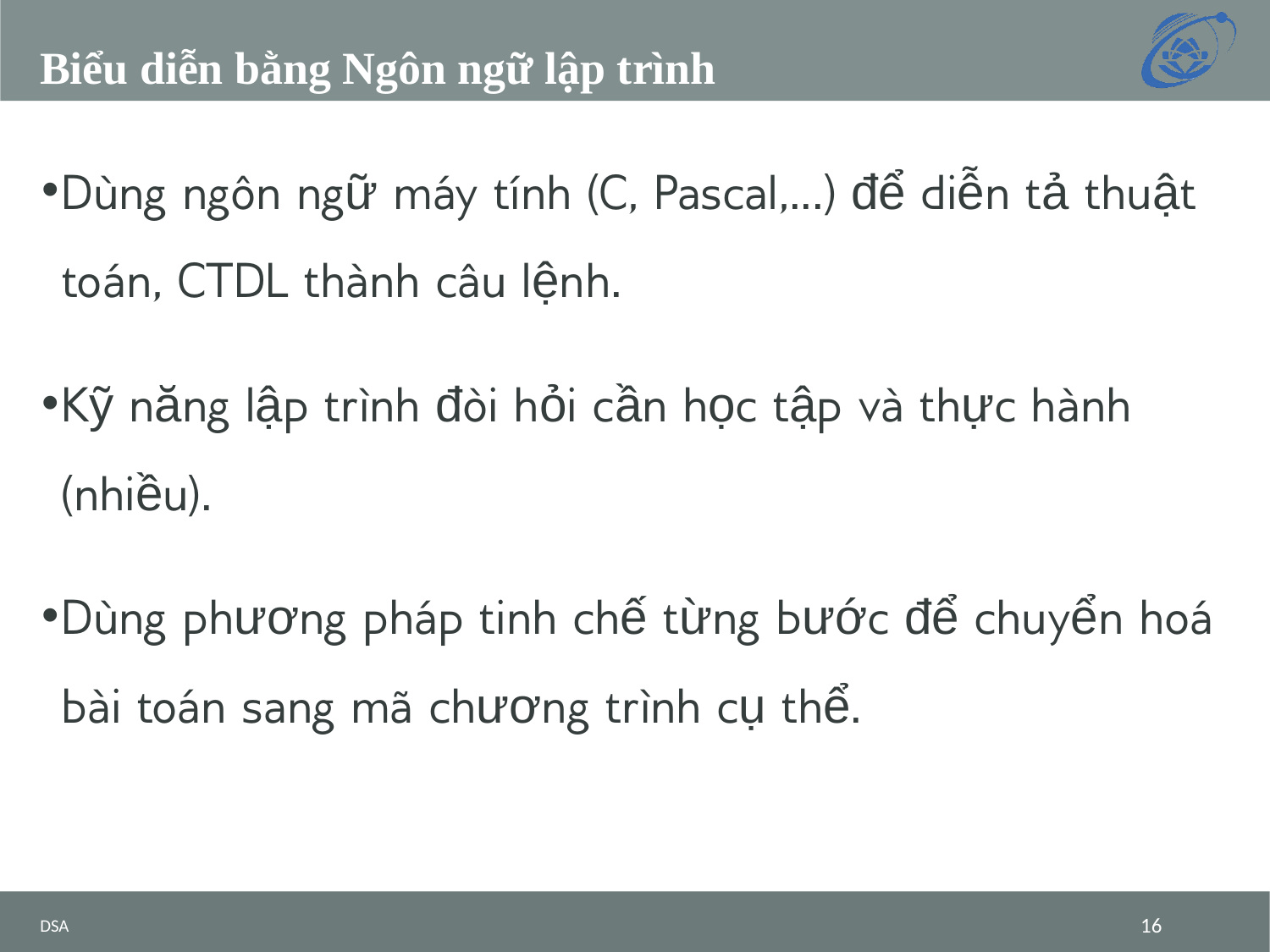

# Biểu diễn bằng Ngôn ngữ lập trình
Dùng ngôn ngữ máy tính (C, Pascal,...) để diễn tả thuật toán, CTDL thành câu lệnh.
Kỹ năng lập trình đòi hỏi cần học tập và thực hành (nhiều).
Dùng phương pháp tinh chế từng bước để chuyển hoá bài toán sang mã chương trình cụ thể.
DSA
16